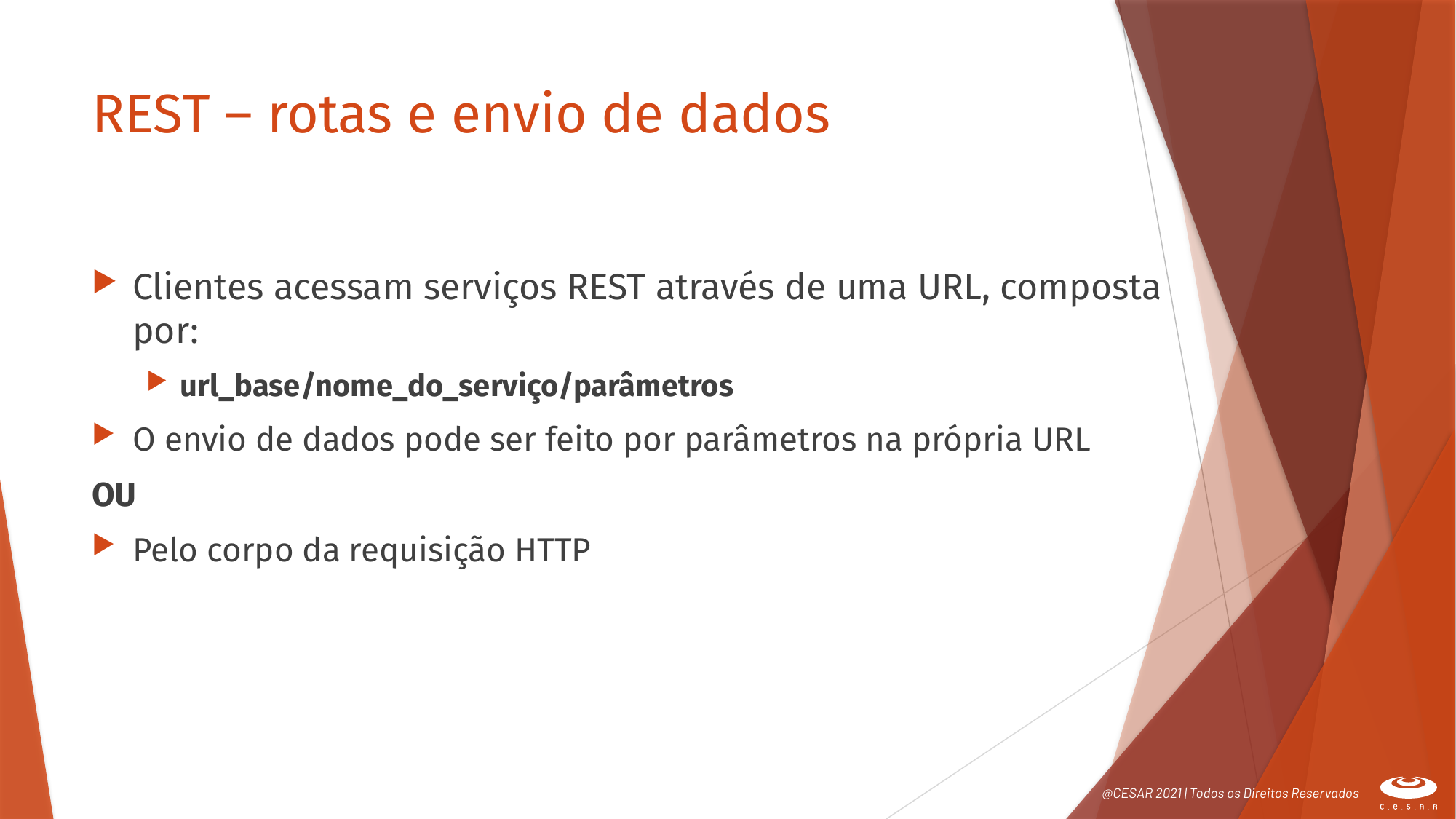

# REST – rotas e envio de dados
Clientes acessam serviços REST através de uma URL, composta por:
url_base/nome_do_serviço/parâmetros
O envio de dados pode ser feito por parâmetros na própria URL
OU
Pelo corpo da requisição HTTP